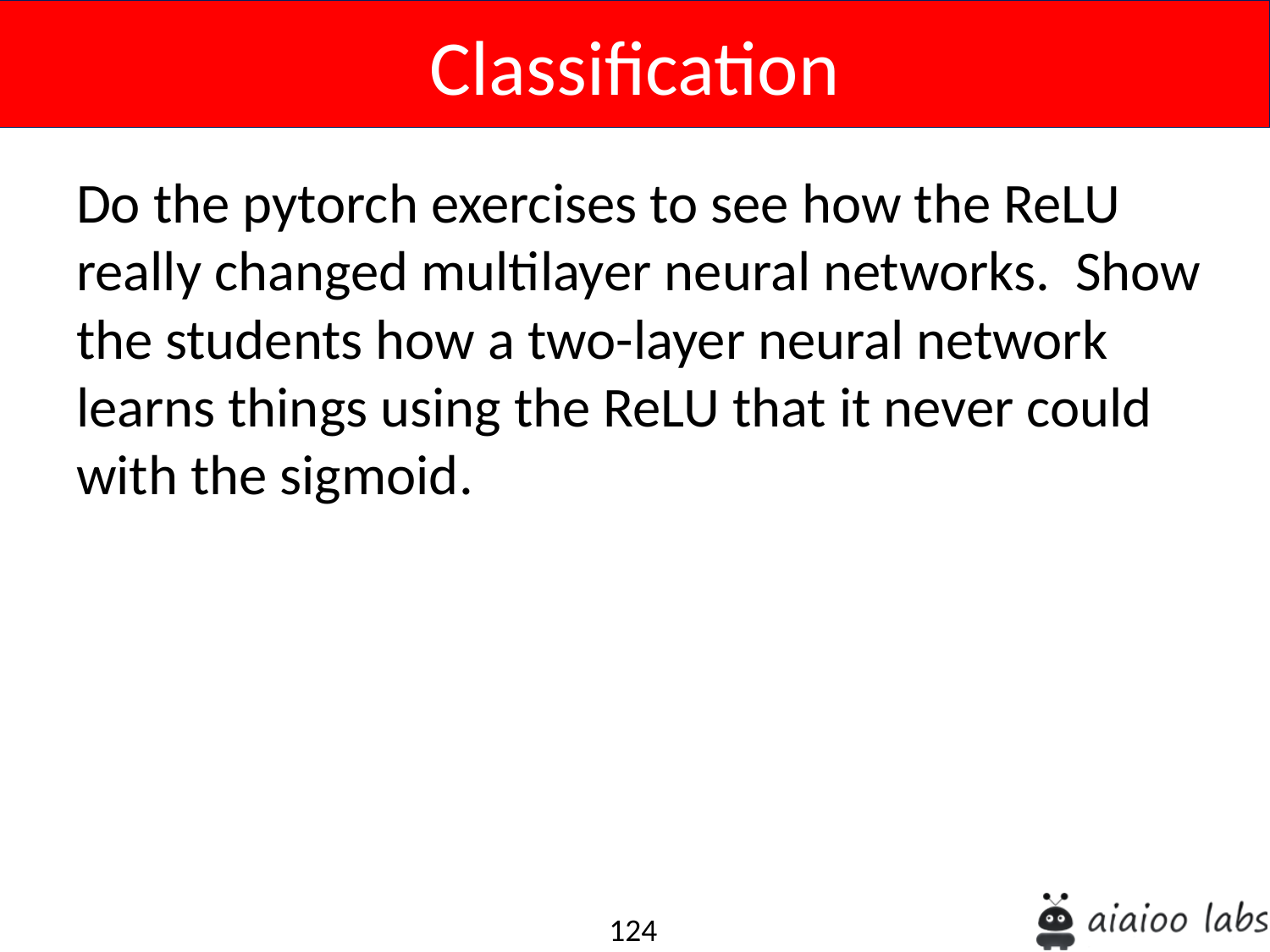

Classification
Do the pytorch exercises to see how the ReLU really changed multilayer neural networks.  Show the students how a two-layer neural network learns things using the ReLU that it never could with the sigmoid.